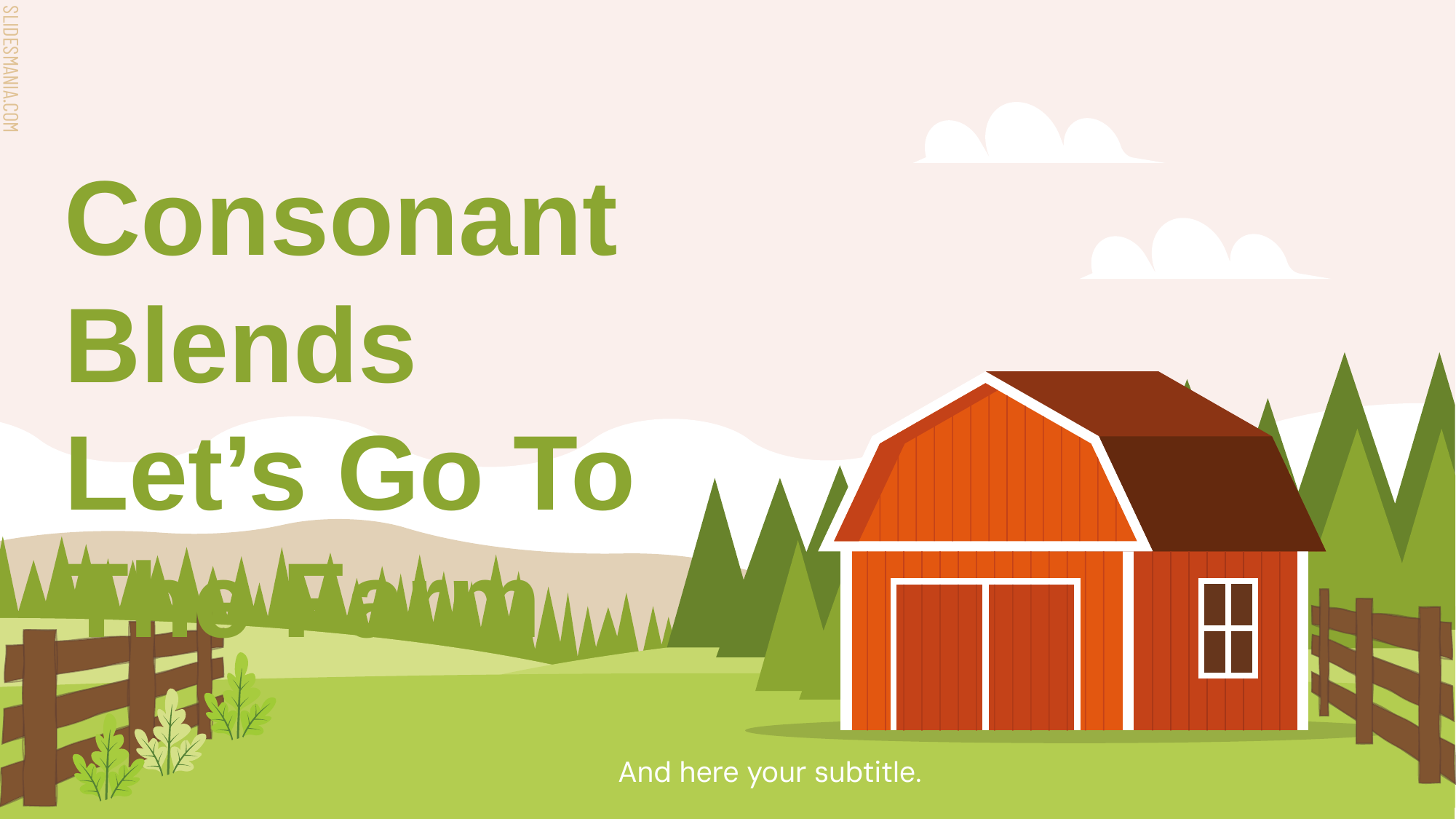

# Consonant Blends
Let’s Go To The Farm
And here your subtitle.